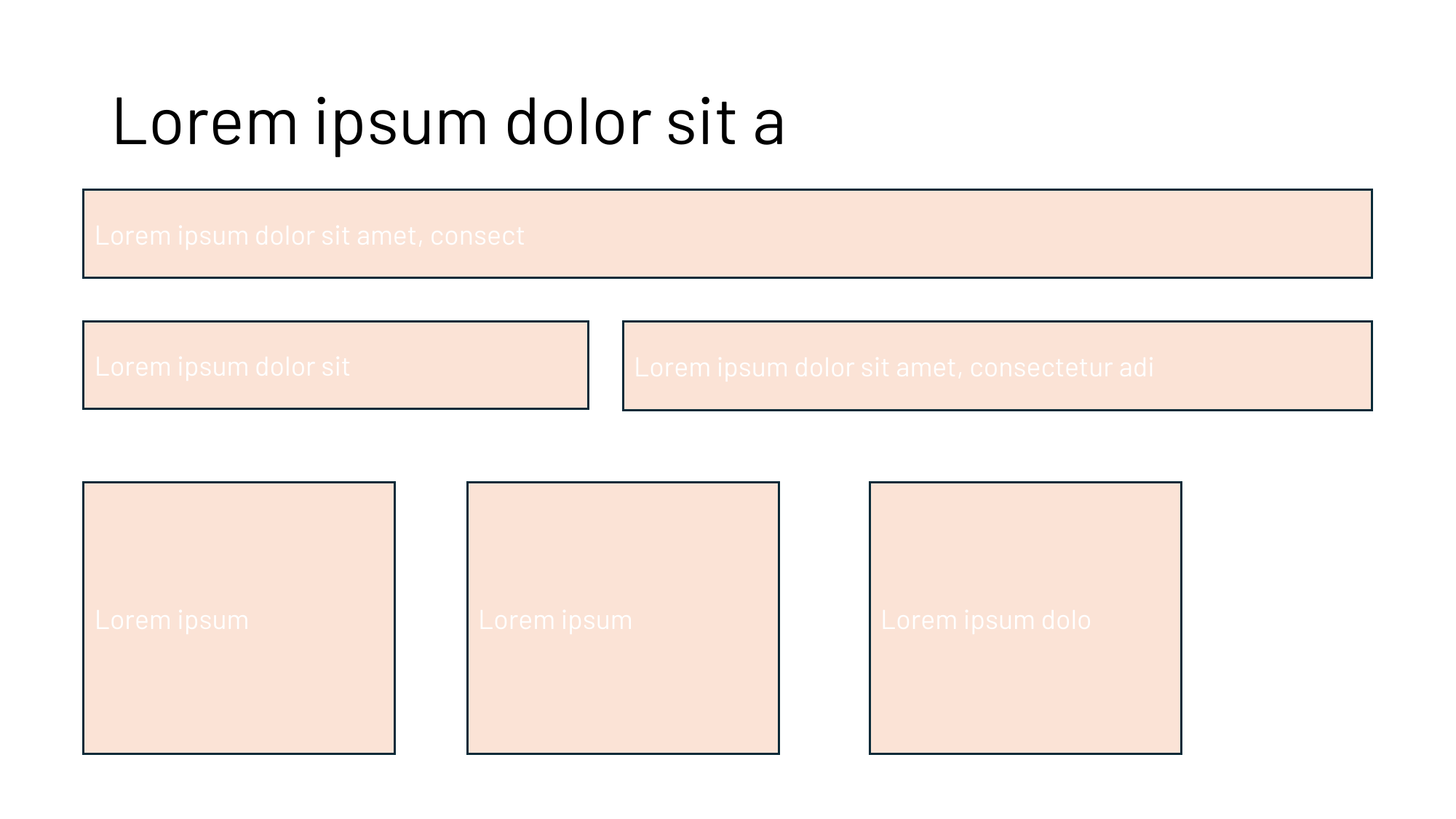

# Lorem ipsum dolor sit a
Lorem ipsum dolor sit amet, consect
Lorem ipsum dolor sit amet, consectetur adi
Lorem ipsum dolor sit
Lorem ipsum dolo
Lorem ipsum
Lorem ipsum